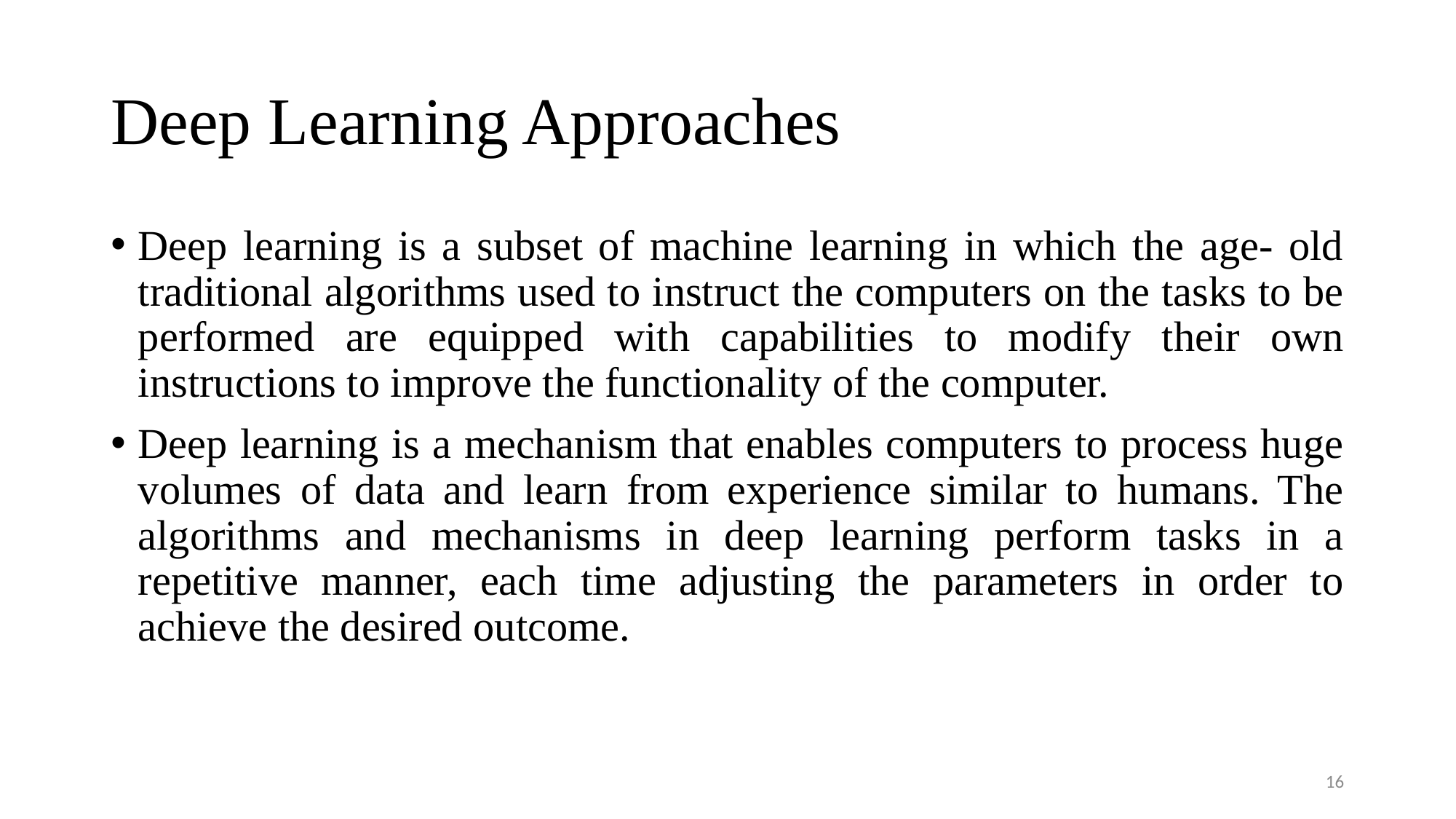

# Deep Learning Approaches
Deep learning is a subset of machine learning in which the age- old traditional algorithms used to instruct the computers on the tasks to be performed are equipped with capabilities to modify their own instructions to improve the functionality of the computer.
Deep learning is a mechanism that enables computers to process huge volumes of data and learn from experience similar to humans. The algorithms and mechanisms in deep learning perform tasks in a repetitive manner, each time adjusting the parameters in order to achieve the desired outcome.
16